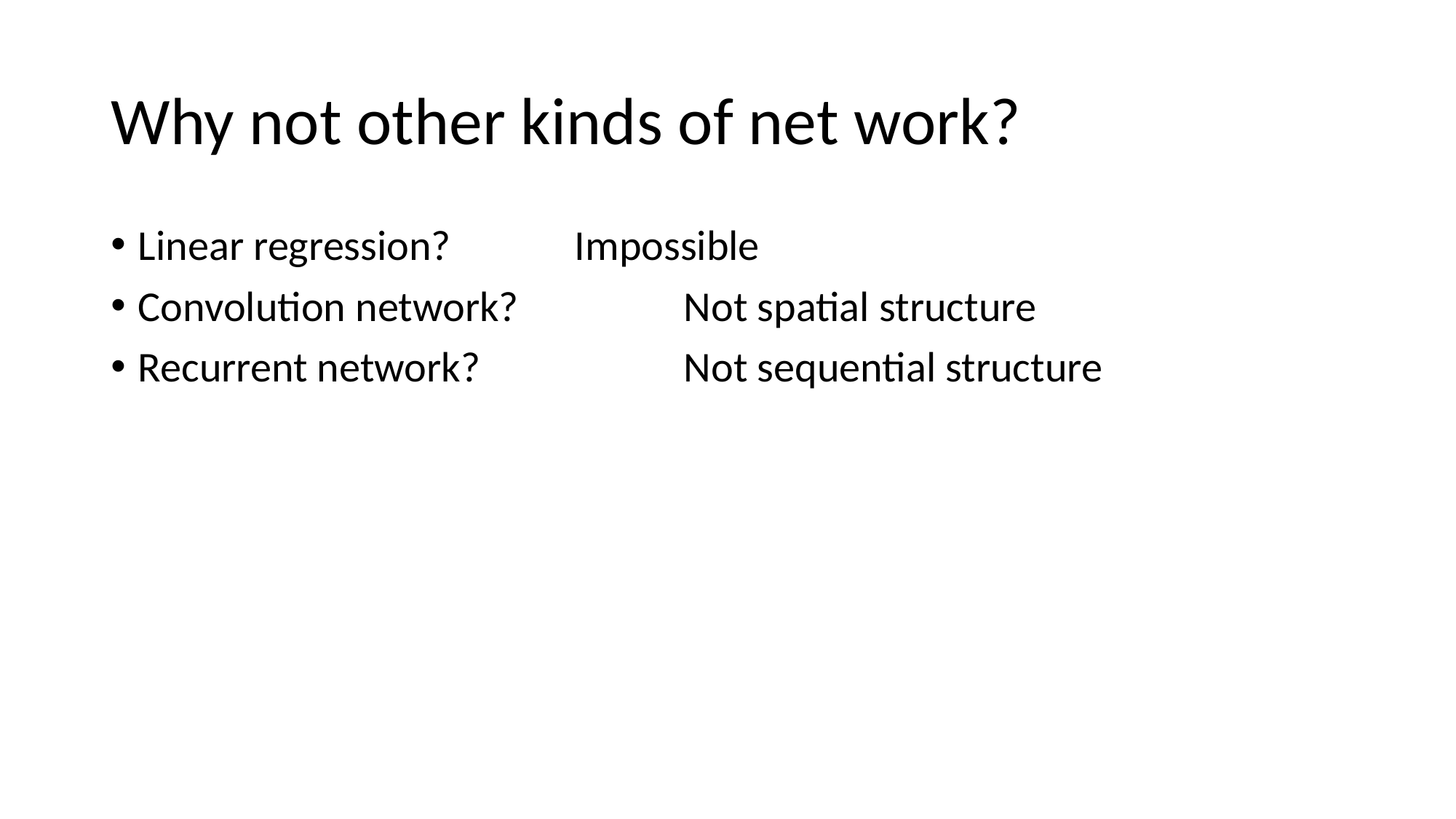

# Why not other kinds of net work?
Linear regression? 		Impossible
Convolution network?		Not spatial structure
Recurrent network?		Not sequential structure